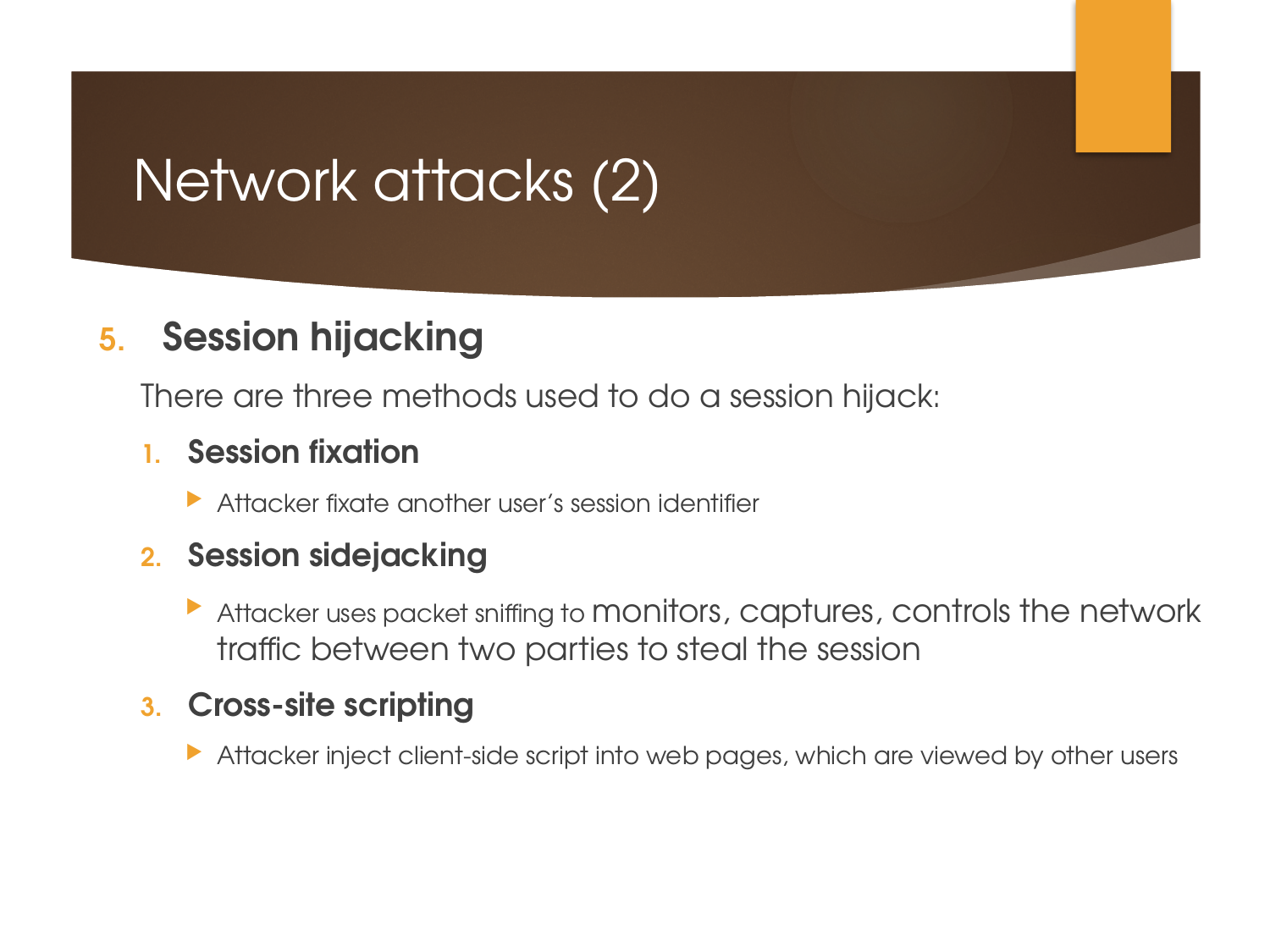

# Network attacks (2)
Session hijacking
There are three methods used to do a session hijack:
Session fixation
Attacker fixate another user’s session identifier
Session sidejacking
Attacker uses packet sniffing to monitors, captures, controls the network traffic between two parties to steal the session
Cross-site scripting
Attacker inject client-side script into web pages, which are viewed by other users